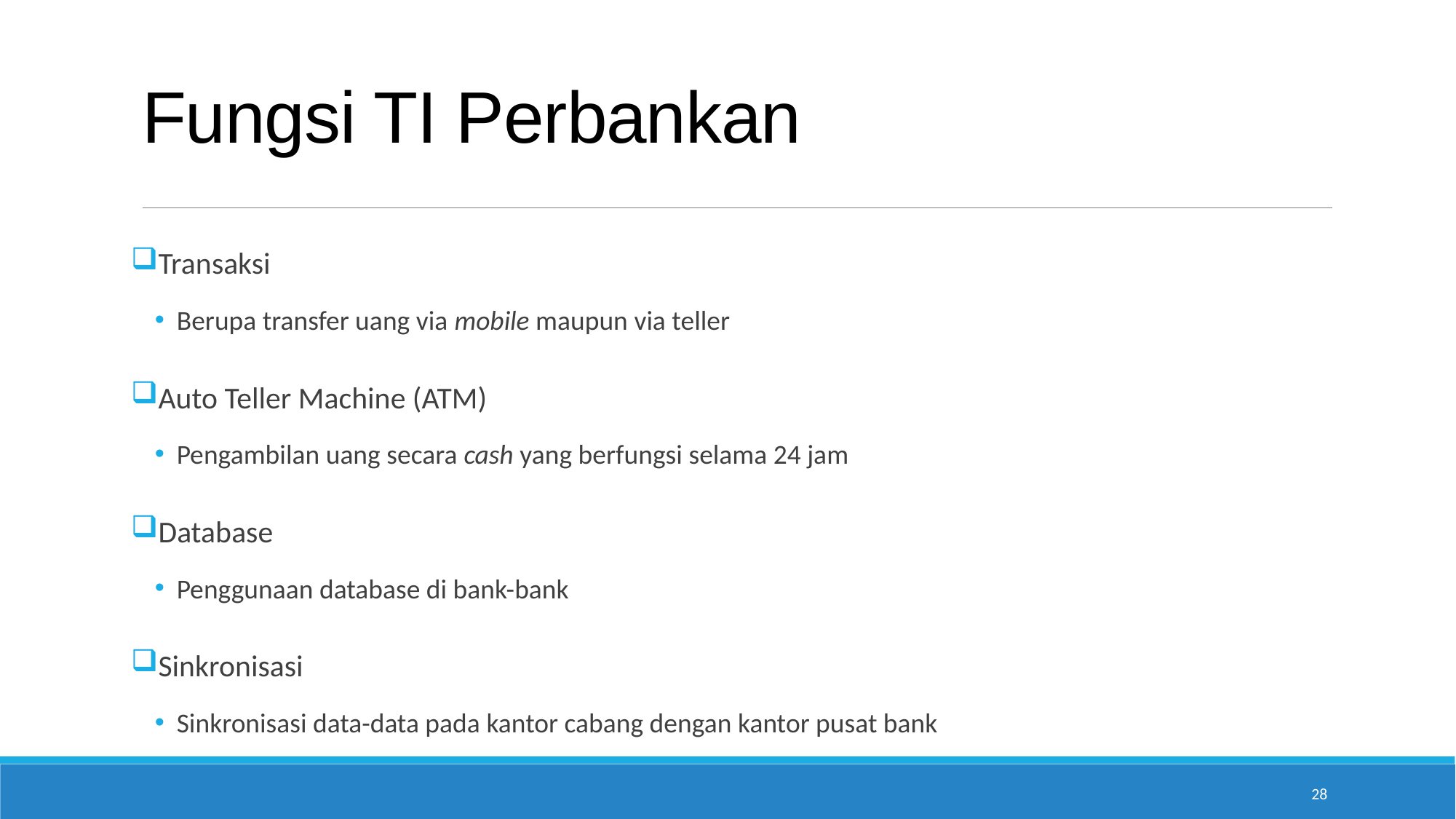

# Fungsi TI Perbankan
Transaksi
Berupa transfer uang via mobile maupun via teller
Auto Teller Machine (ATM)
Pengambilan uang secara cash yang berfungsi selama 24 jam
Database
Penggunaan database di bank-bank
Sinkronisasi
Sinkronisasi data-data pada kantor cabang dengan kantor pusat bank

28